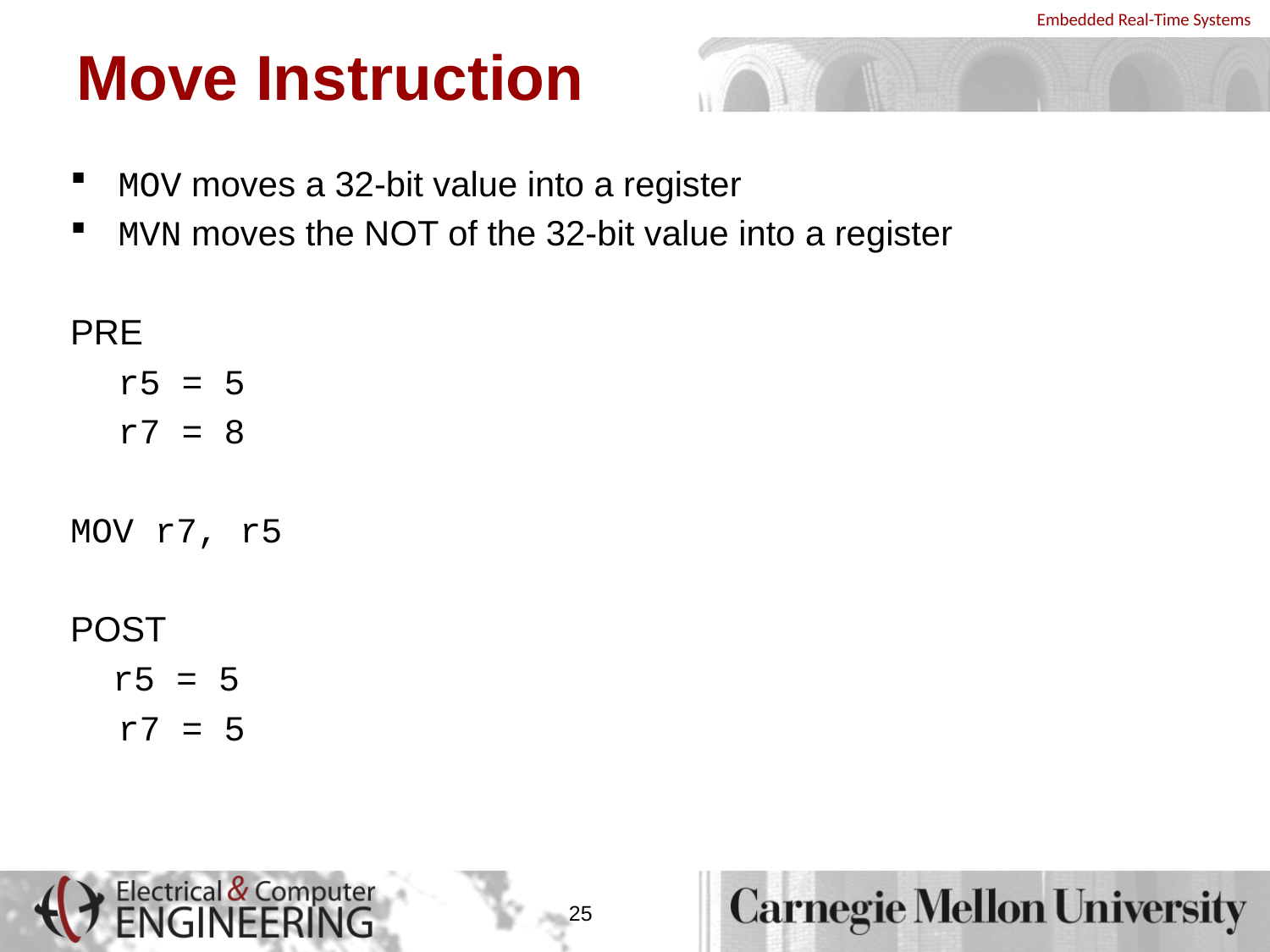

# Move Instruction
MOV moves a 32-bit value into a register
MVN moves the NOT of the 32-bit value into a register

PRE
	r5 = 5
	r7 = 8

MOV r7, r5

POST
  r5 = 5
	r7 = 5
25